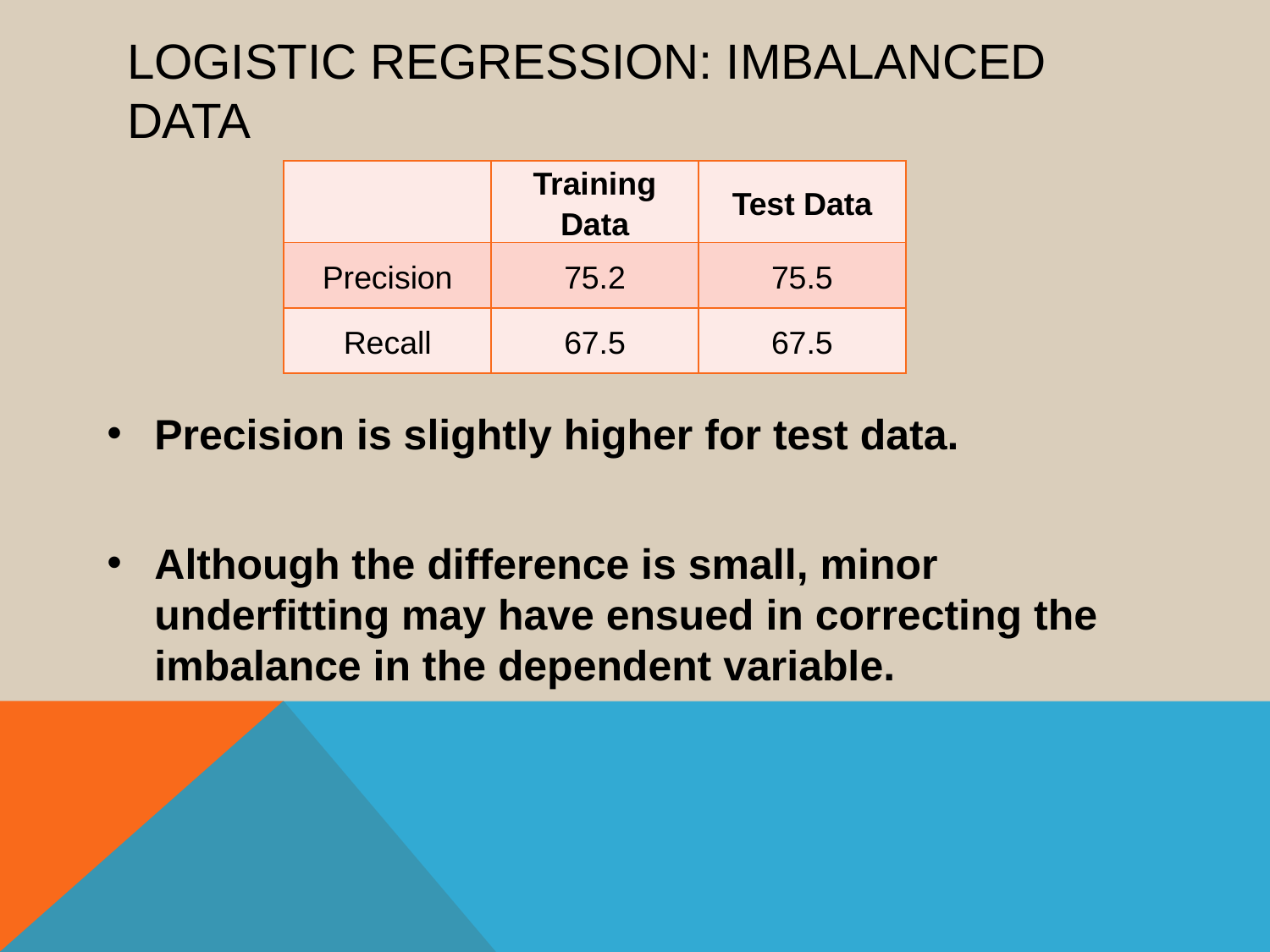

# Logistic regression: imbalanced data
|  | Training Data | Test Data |
| --- | --- | --- |
| Precision | 75.2 | 75.5 |
| Recall | 67.5 | 67.5 |
Precision is slightly higher for test data.

Although the difference is small, minor underfitting may have ensued in correcting the imbalance in the dependent variable.